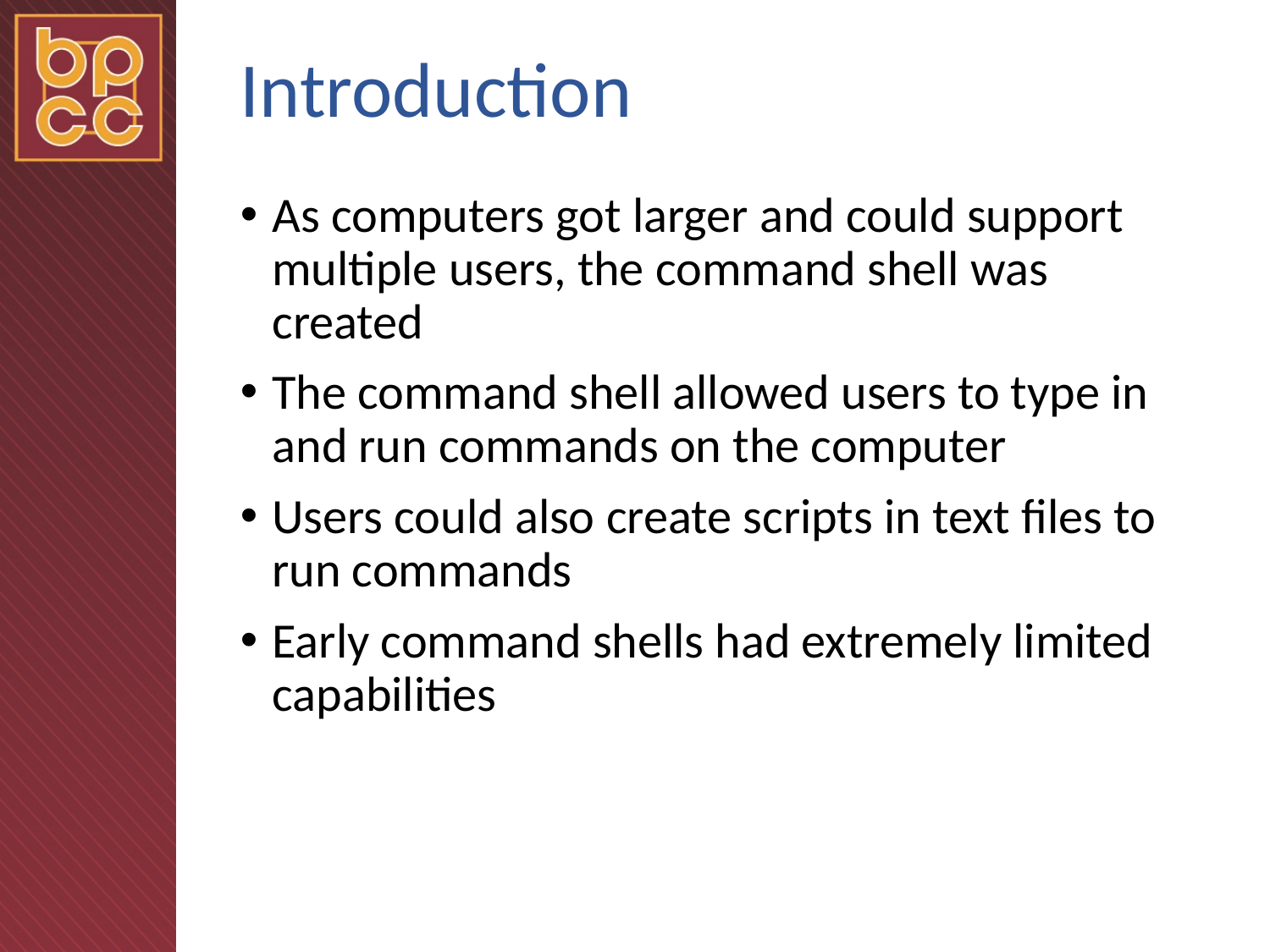

# Introduction
As computers got larger and could support multiple users, the command shell was created
The command shell allowed users to type in and run commands on the computer
Users could also create scripts in text files to run commands
Early command shells had extremely limited capabilities